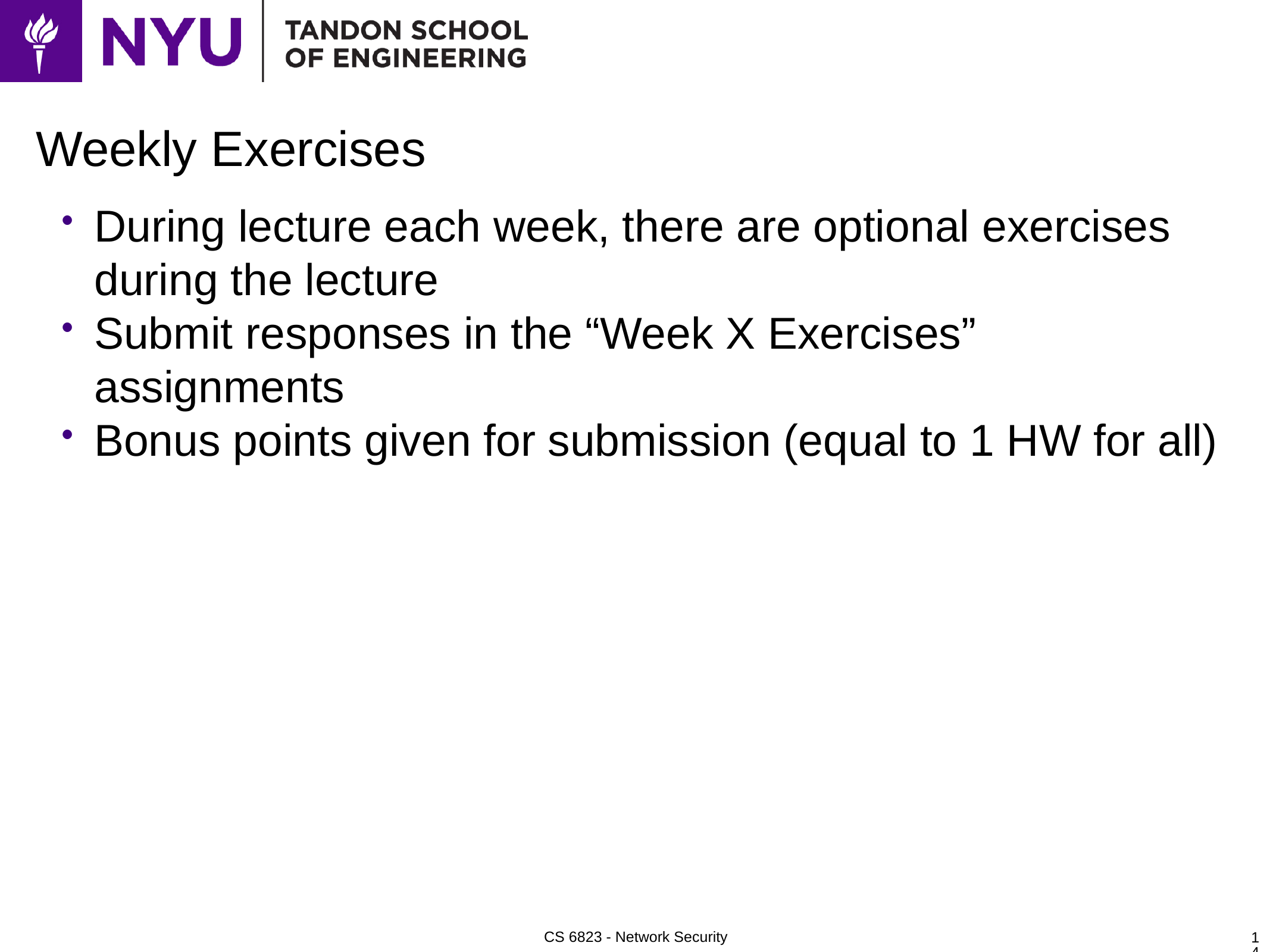

# Weekly Exercises
During lecture each week, there are optional exercises during the lecture
Submit responses in the “Week X Exercises” assignments
Bonus points given for submission (equal to 1 HW for all)
14